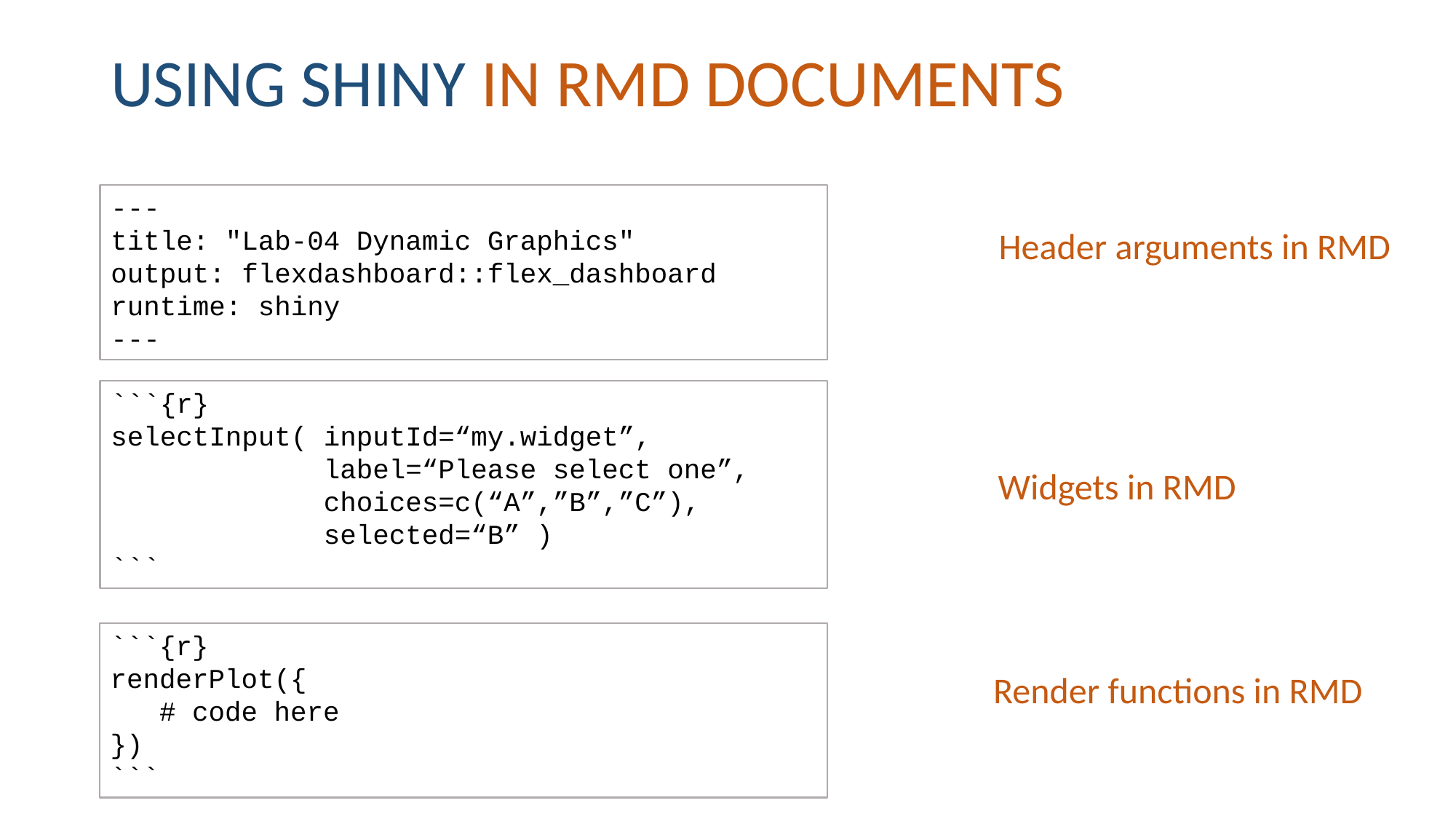

Using Shiny in RMD DOCUMENTS
---
title: "Lab-04 Dynamic Graphics"
output: flexdashboard::flex_dashboard
runtime: shiny
---
Header arguments in RMD
```{r}
selectInput( inputId=“my.widget”,
             label=“Please select one”,
             choices=c(“A”,”B”,”C”),
             selected=“B” )
```
Widgets in RMD
```{r}
renderPlot({
   # code here
})
```
Render functions in RMD